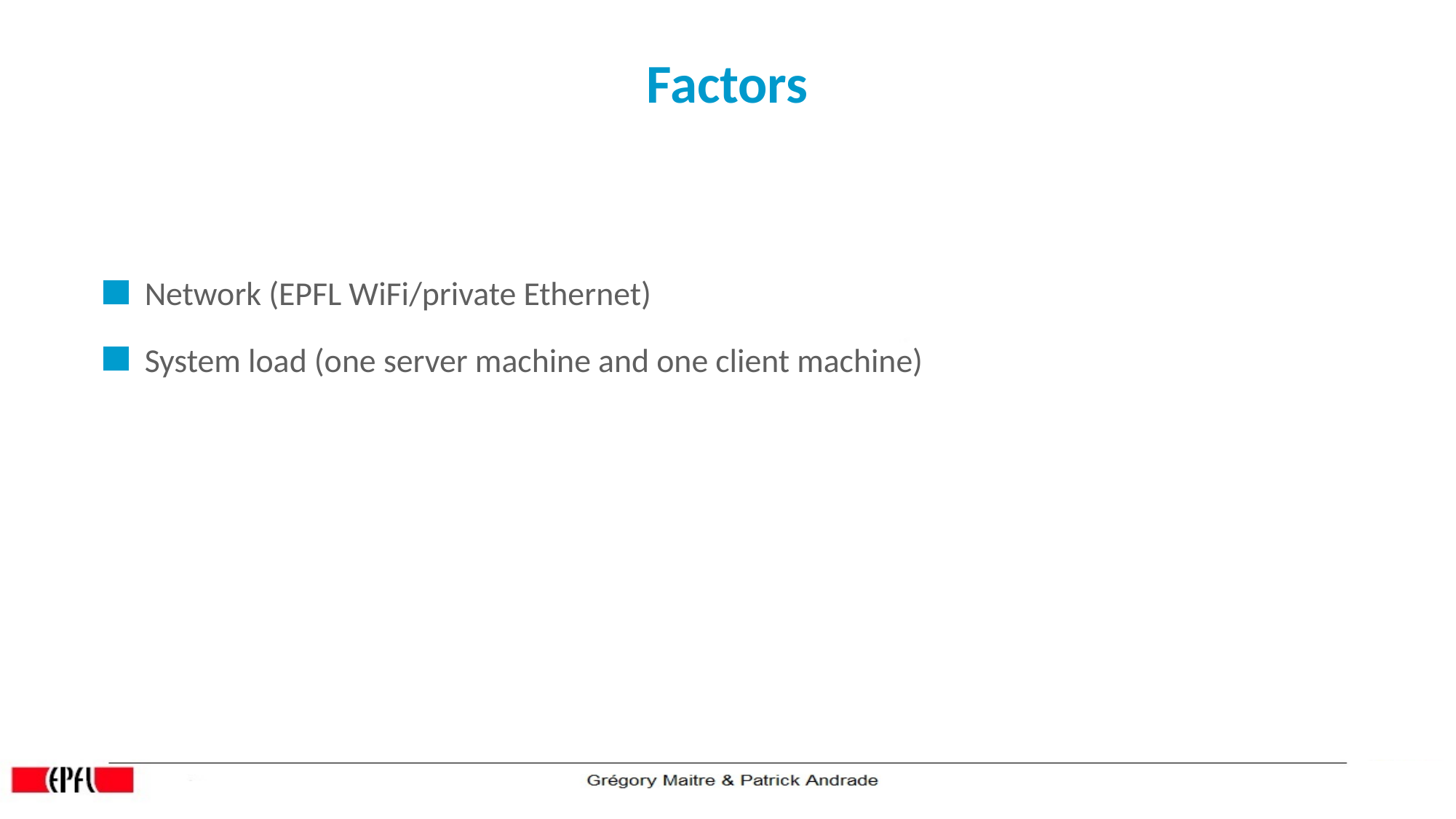

Factors
Network (EPFL WiFi/private Ethernet)
System load (one server machine and one client machine)